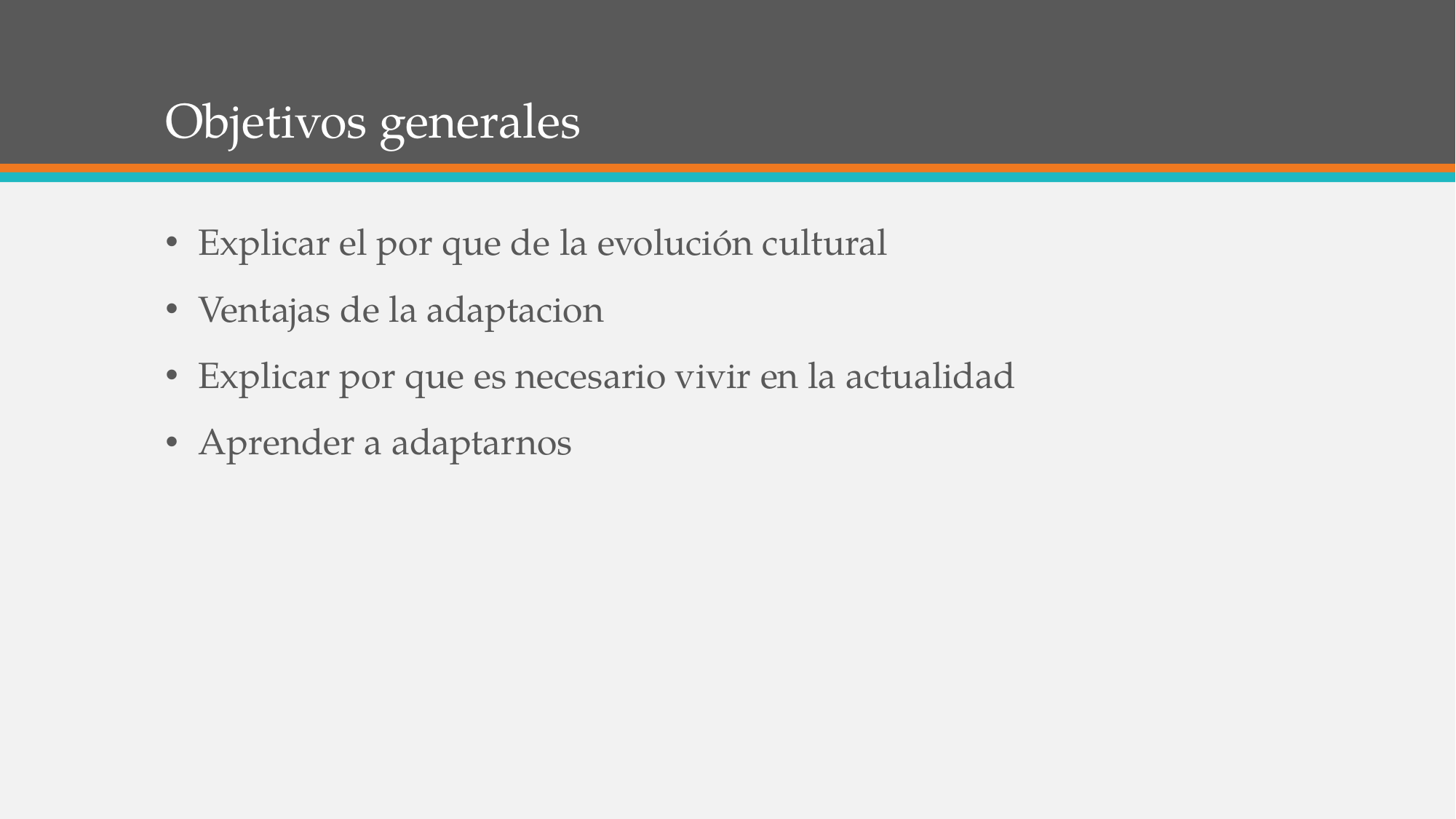

# Objetivos generales
Explicar el por que de la evolución cultural
Ventajas de la adaptacion
Explicar por que es necesario vivir en la actualidad
Aprender a adaptarnos